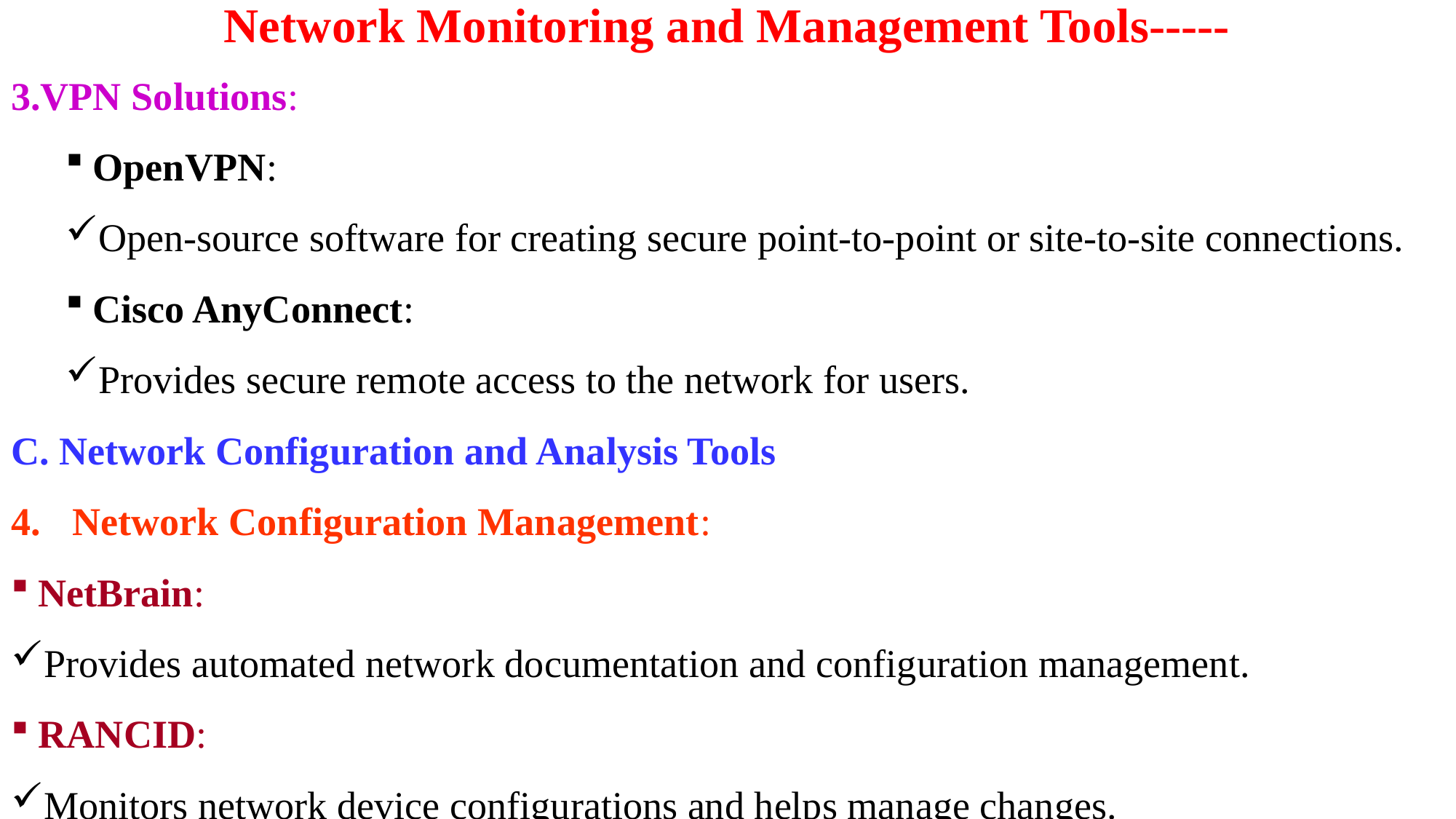

# Network Monitoring and Management Tools-----
VPN Solutions:
OpenVPN:
Open-source software for creating secure point-to-point or site-to-site connections.
Cisco AnyConnect:
Provides secure remote access to the network for users.
C. Network Configuration and Analysis Tools
Network Configuration Management:
NetBrain:
Provides automated network documentation and configuration management.
RANCID:
Monitors network device configurations and helps manage changes.

118